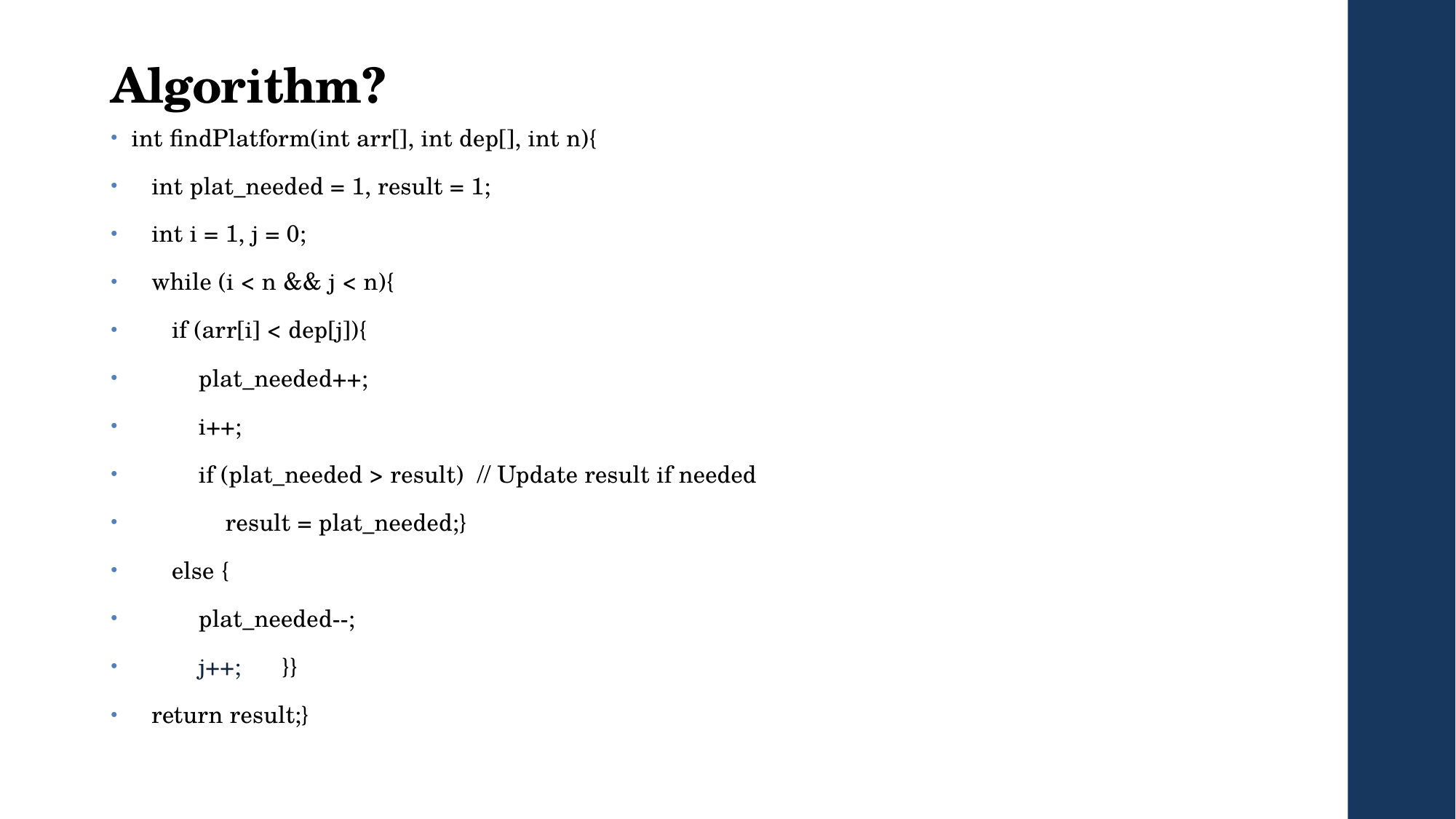

# Algorithm?
int findPlatform(int arr[], int dep[], int n){
   int plat_needed = 1, result = 1;
   int i = 1, j = 0;
   while (i < n && j < n){
      if (arr[i] < dep[j]){
          plat_needed++;
          i++;
          if (plat_needed > result)  // Update result if needed
              result = plat_needed;}
      else {
          plat_needed--;
          j++;      }}
   return result;}